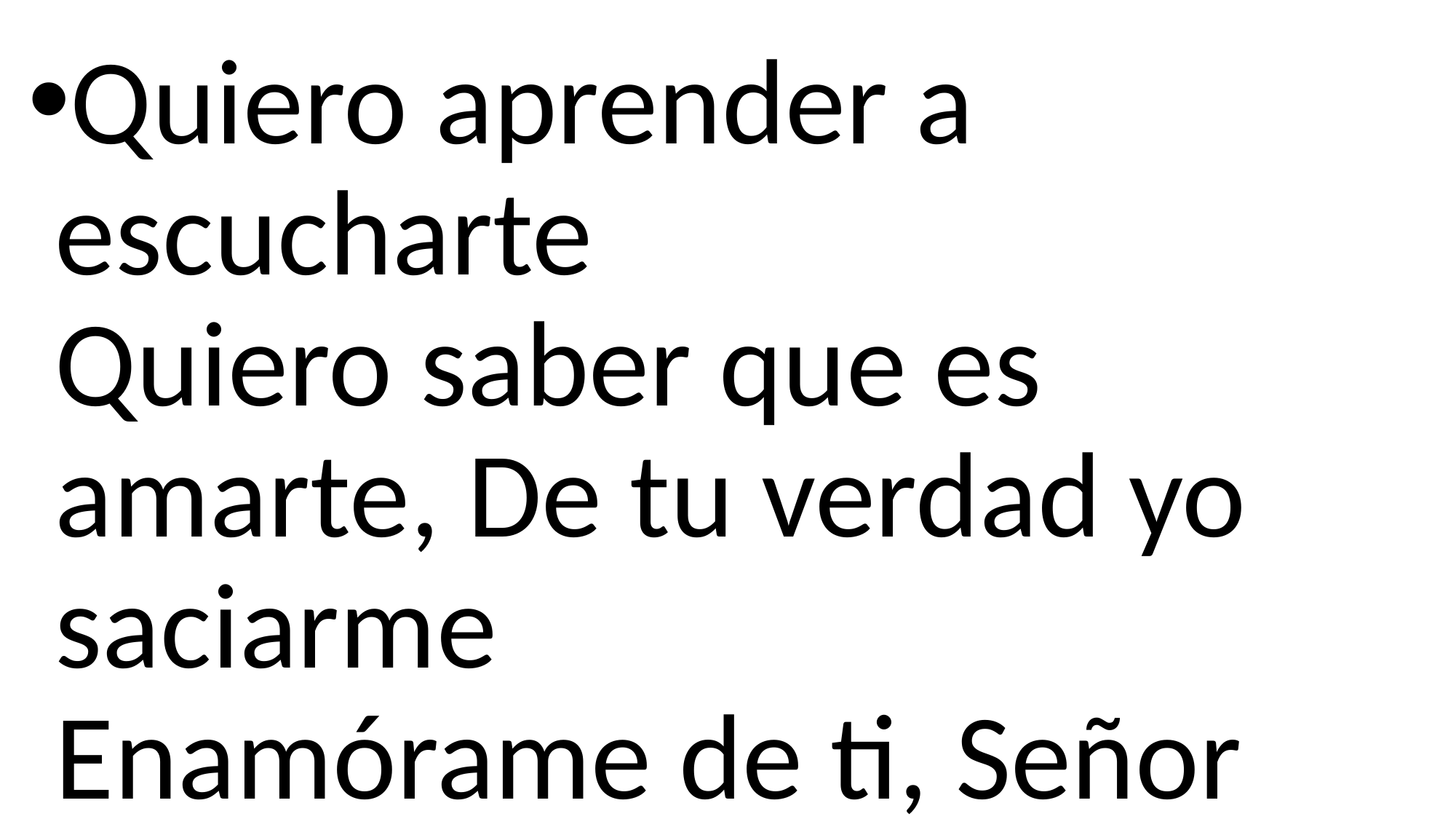

Quiero aprender a escucharte
Quiero saber que es amarte, De tu verdad yo saciarme
Enamórame de ti, Señor